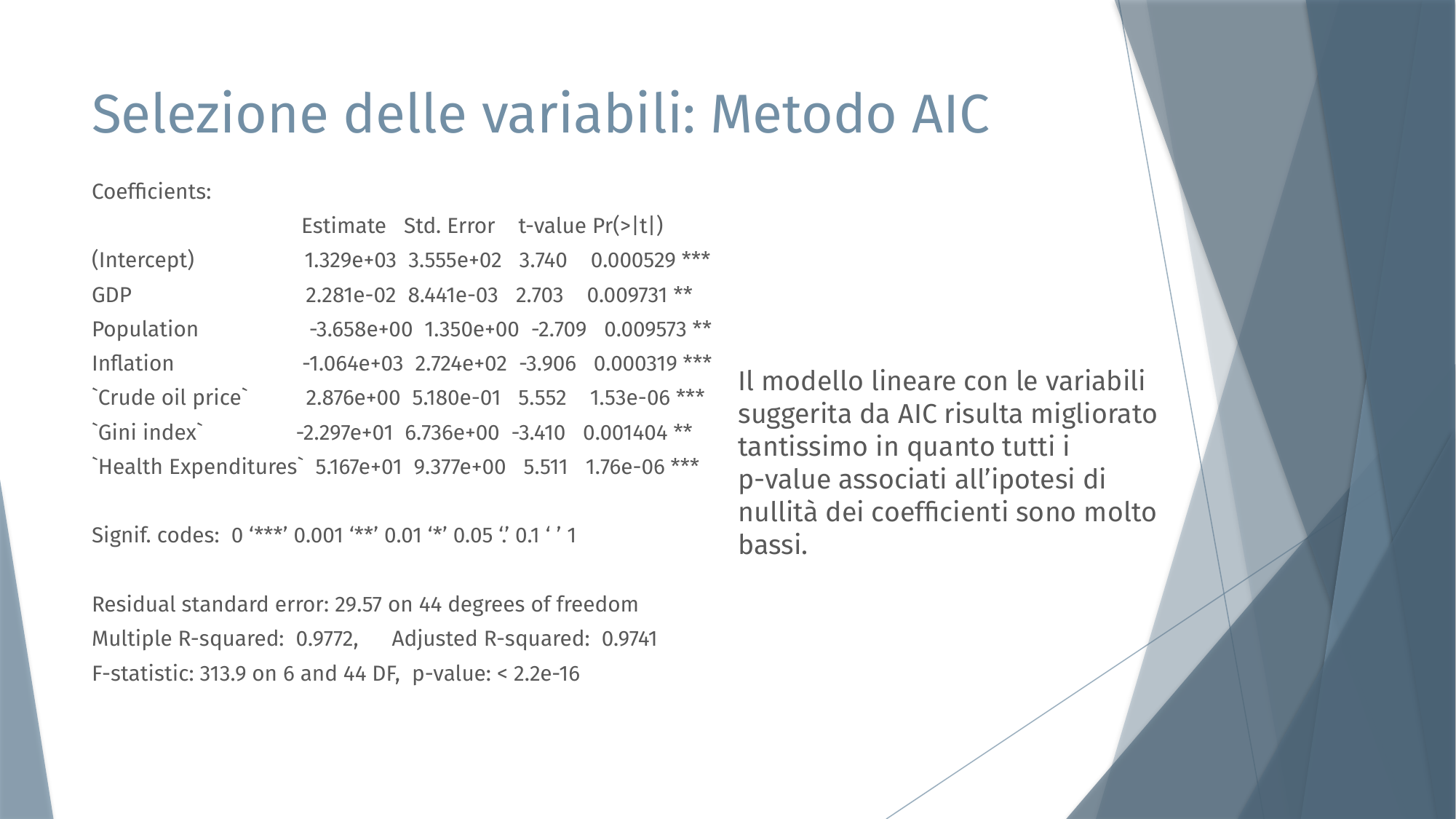

# Selezione delle variabili: Metodo AIC
Coefficients:
                                    Estimate   Std. Error    t-value Pr(>|t|)
(Intercept)                   1.329e+03  3.555e+02   3.740    0.000529 ***
GDP                              2.281e-02  8.441e-03   2.703    0.009731 **
Population                   -3.658e+00  1.350e+00  -2.709   0.009573 **
Inflation                      -1.064e+03  2.724e+02  -3.906   0.000319 ***
`Crude oil price`          2.876e+00  5.180e-01   5.552    1.53e-06 ***
`Gini index`                -2.297e+01  6.736e+00  -3.410   0.001404 **
`Health Expenditures`  5.167e+01  9.377e+00   5.511   1.76e-06 ***

Signif. codes:  0 ‘***’ 0.001 ‘**’ 0.01 ‘*’ 0.05 ‘.’ 0.1 ‘ ’ 1

Residual standard error: 29.57 on 44 degrees of freedom
Multiple R-squared:  0.9772,	Adjusted R-squared:  0.9741
F-statistic: 313.9 on 6 and 44 DF,  p-value: < 2.2e-16

Il modello lineare con le variabili suggerita da AIC risulta migliorato tantissimo in quanto tutti i
p-value associati all’ipotesi di nullità dei coefficienti sono molto bassi.